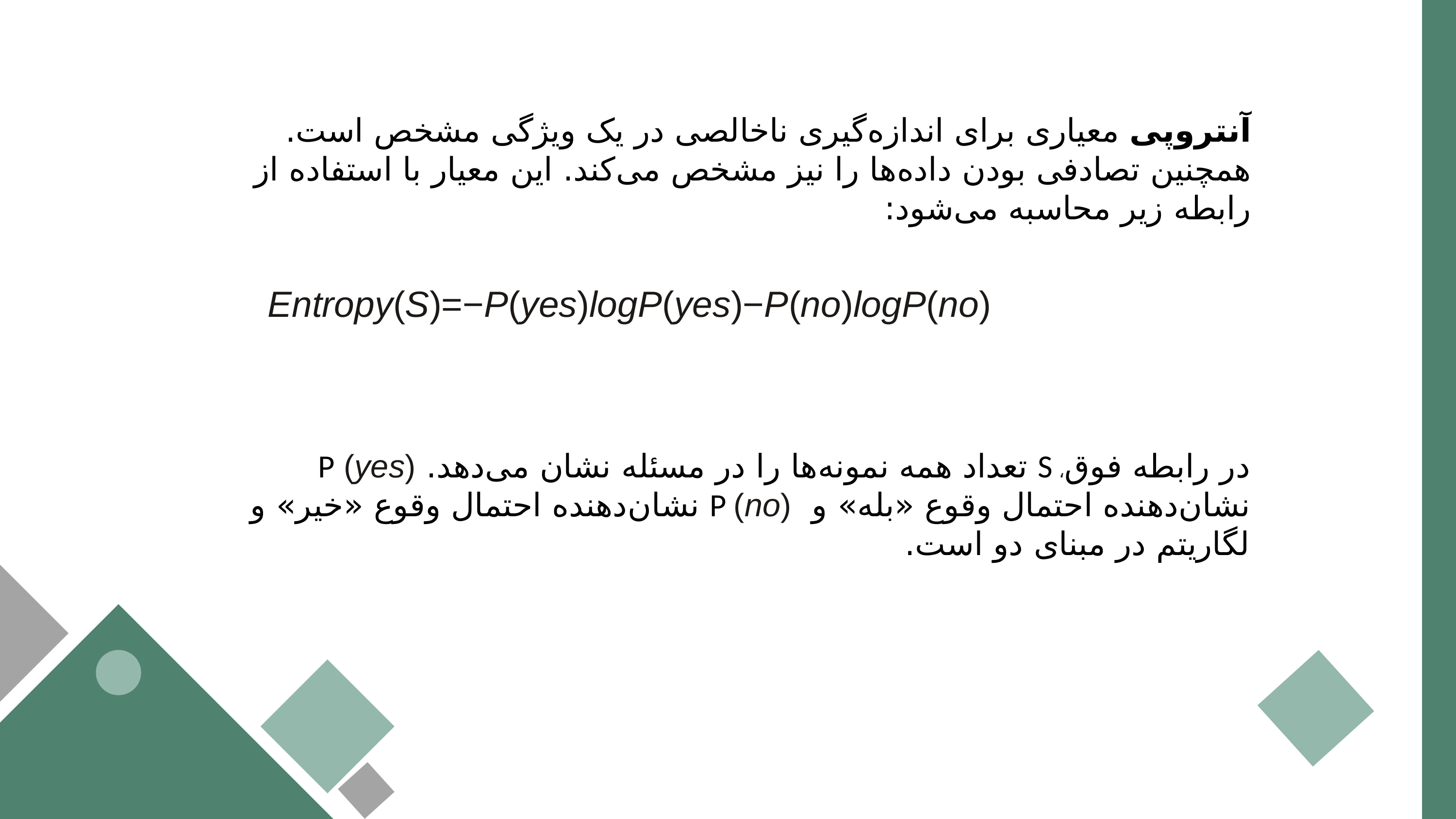

آنتروپی معیاری برای اندازه‌گیری ناخالصی در یک ویژگی مشخص است. همچنین تصادفی بودن داده‌ها را نیز مشخص می‌کند. این معیار با استفاده از رابطه زیر محاسبه می‌شود:
Entropy(S)=−P(yes)logP(yes)−P(no)logP(no)
در رابطه فوق، S تعداد همه نمونه‌ها را در مسئله نشان می‌دهد. P (yes) نشان‌دهنده احتمال وقوع «بله» و  P (no) نشان‌دهنده احتمال وقوع «خیر» و لگاریتم در مبنای دو است.